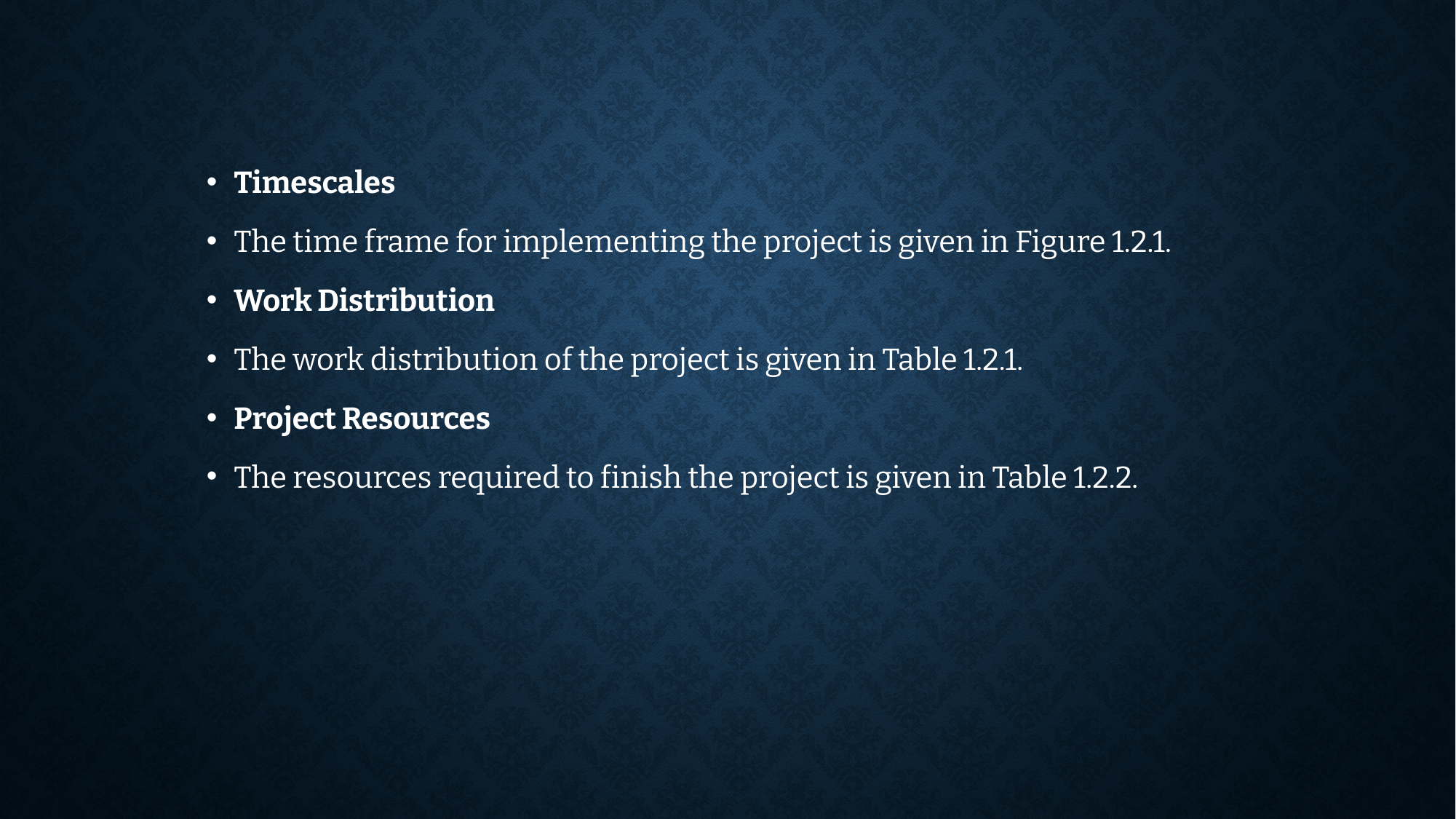

Timescales
The time frame for implementing the project is given in Figure 1.2.1.
Work Distribution
The work distribution of the project is given in Table 1.2.1.
Project Resources
The resources required to finish the project is given in Table 1.2.2.